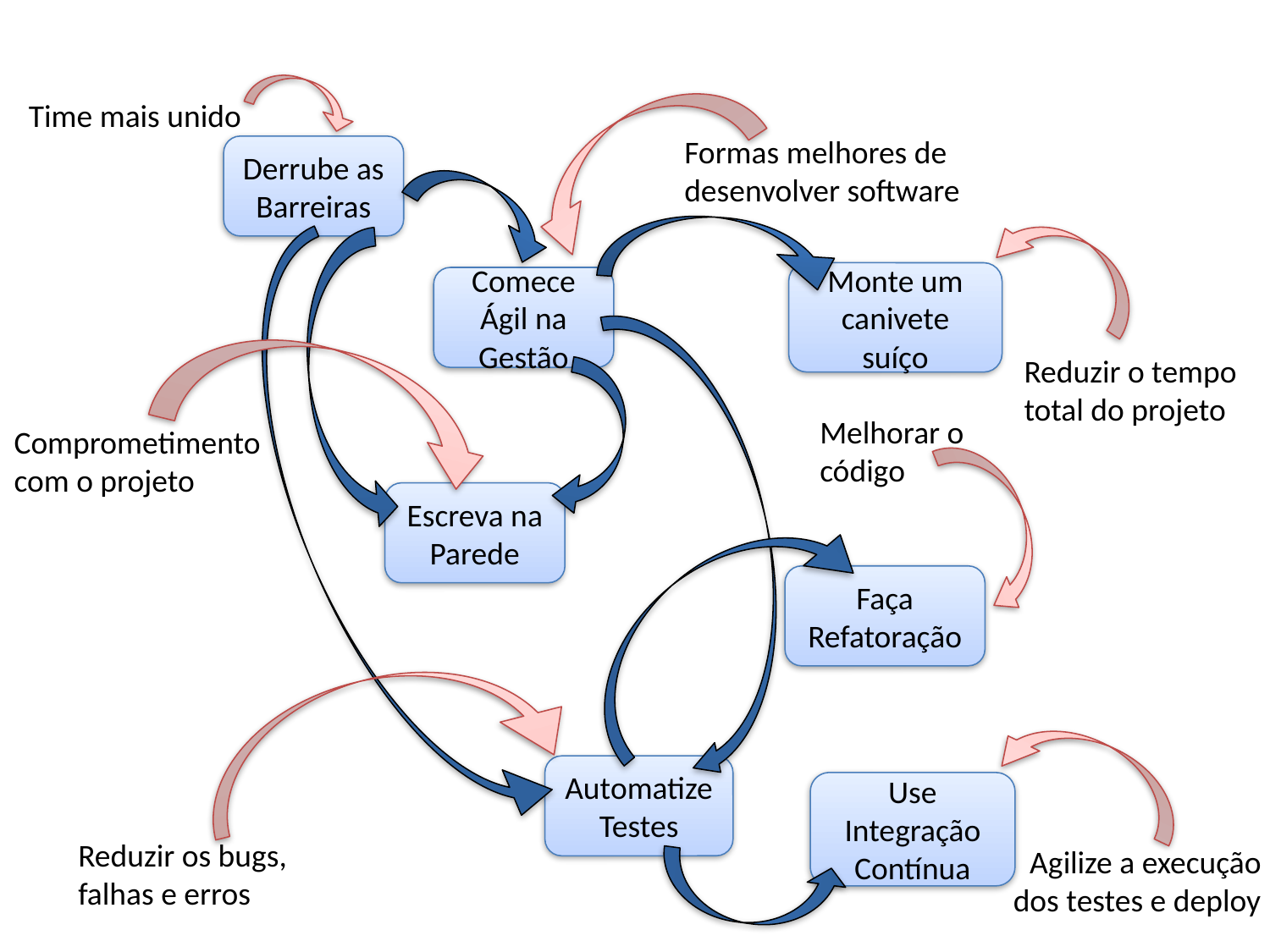

Time mais unido

Formas melhores de
desenvolver software
Derrube as Barreiras

Monte um canivete suíço
Comece Ágil na Gestão

Reduzir o tempo
total do projeto

Melhorar o
código
Comprometimento
com o projeto

Escreva na Parede

Faça Refatoração

Automatize Testes
Use Integração Contínua

Reduzir os bugs,
falhas e erros
Agilize a execução
dos testes e deploy